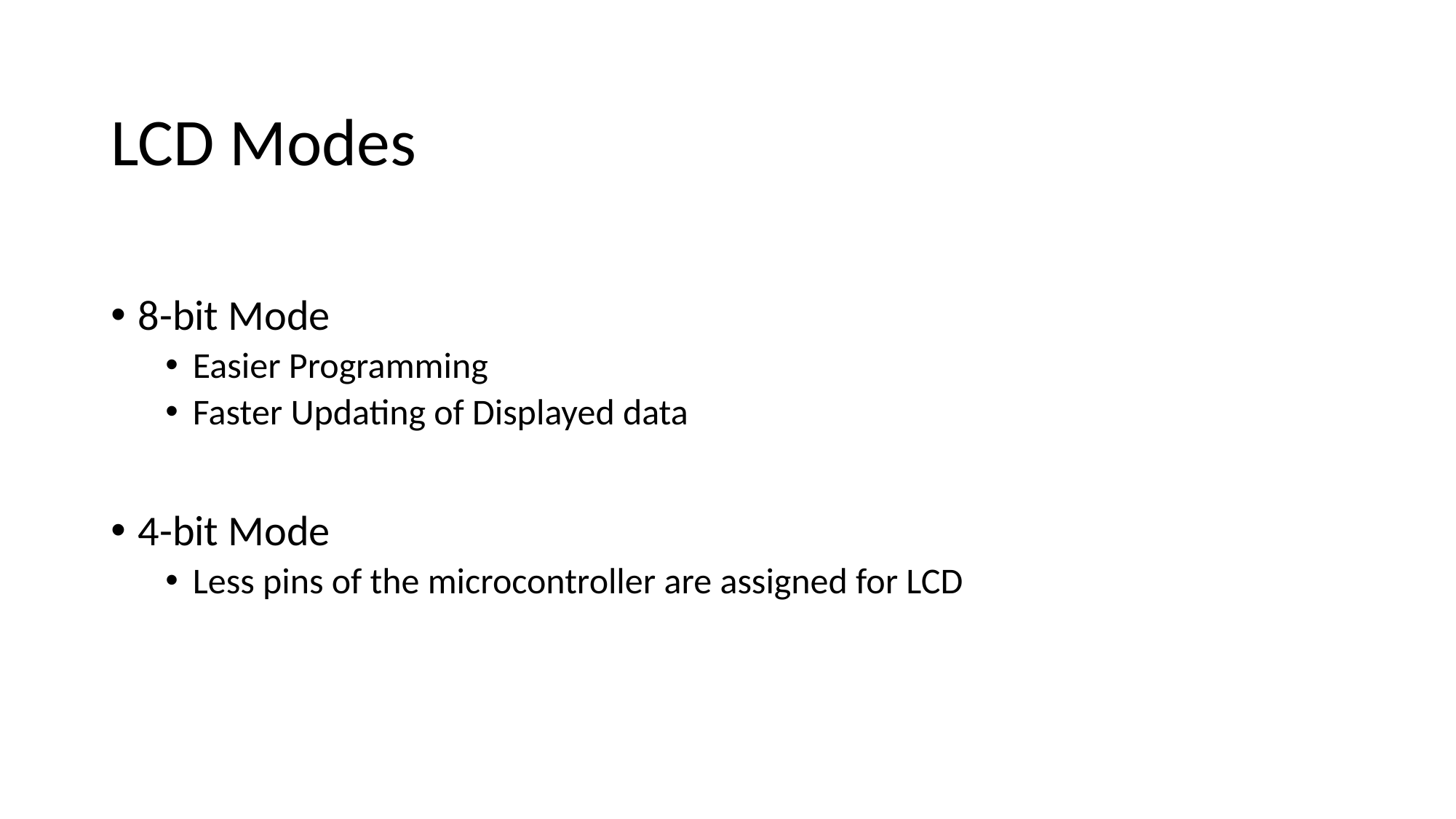

# LCD Modes
8-bit Mode
Easier Programming
Faster Updating of Displayed data

4-bit Mode
Less pins of the microcontroller are assigned for LCD